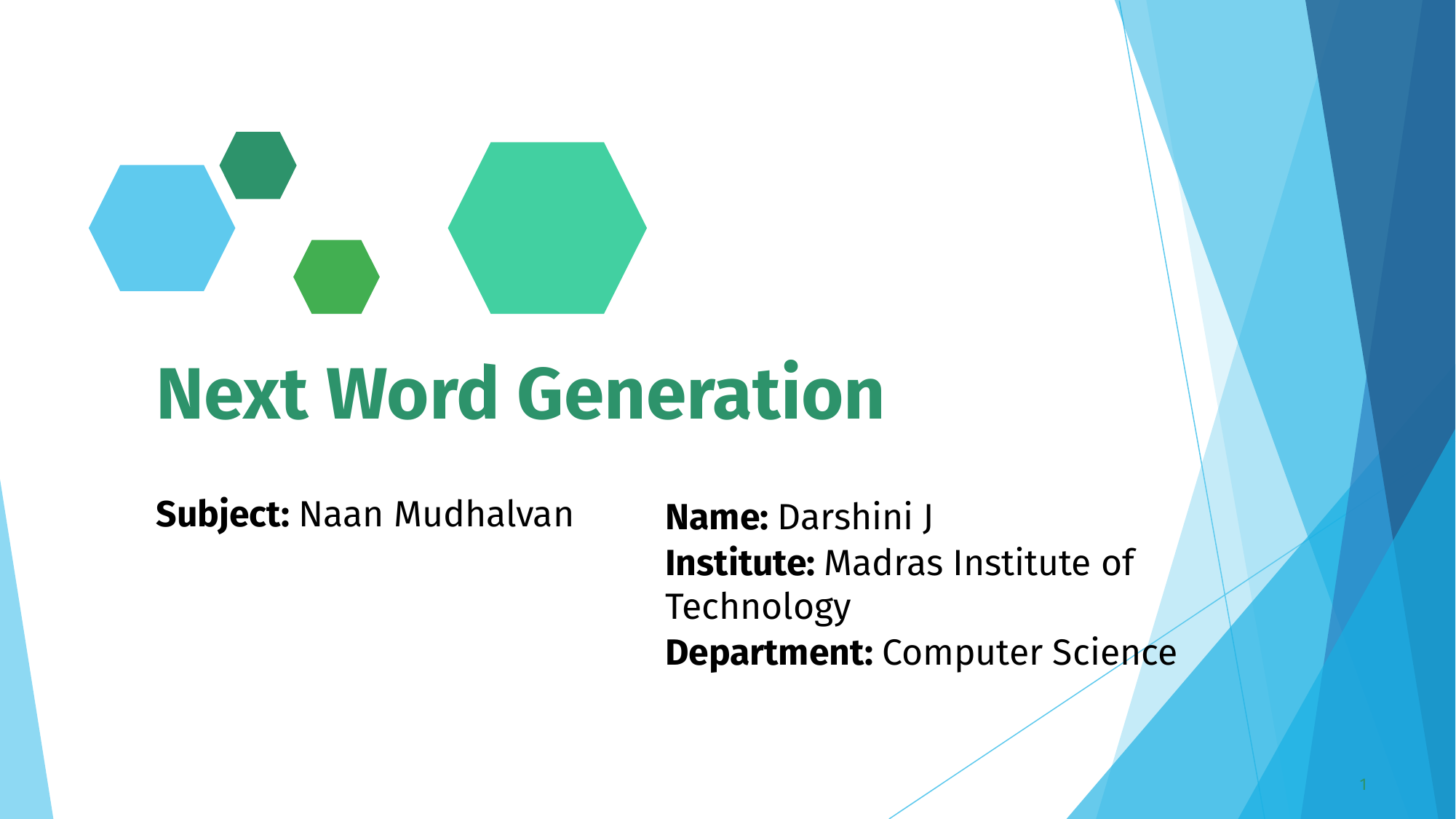

Next Word Generation
Name: Darshini J
Institute: Madras Institute of Technology
Department: Computer Science

Subject: Naan Mudhalvan
1